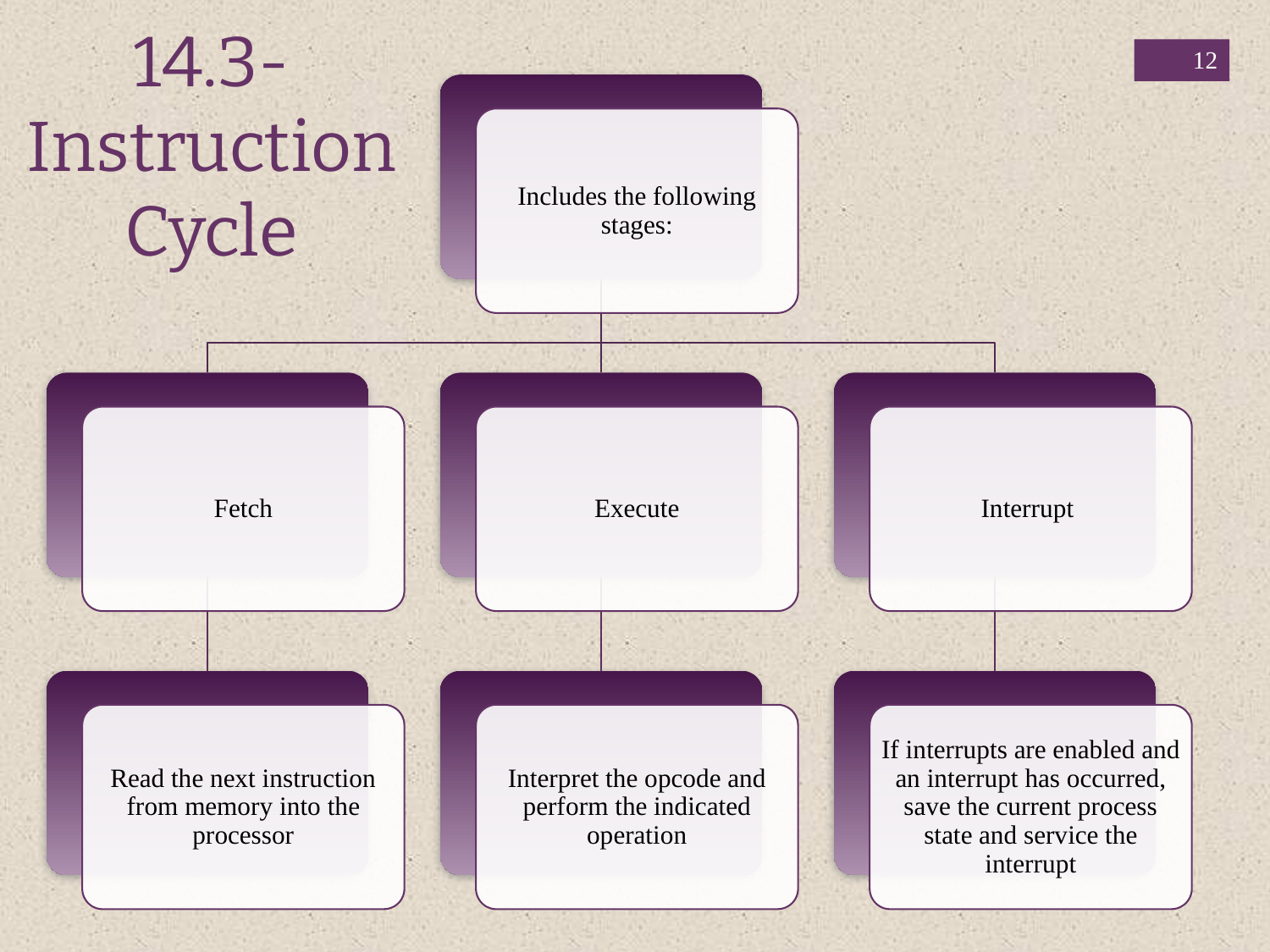

14.3-Instruction Cycle
12

Includes the following stages:

Fetch

Execute

Interrupt

Read the next instruction from memory into the processor

Interpret the opcode and perform the indicated operation

If interrupts are enabled and an interrupt has occurred, save the current process state and service the interrupt